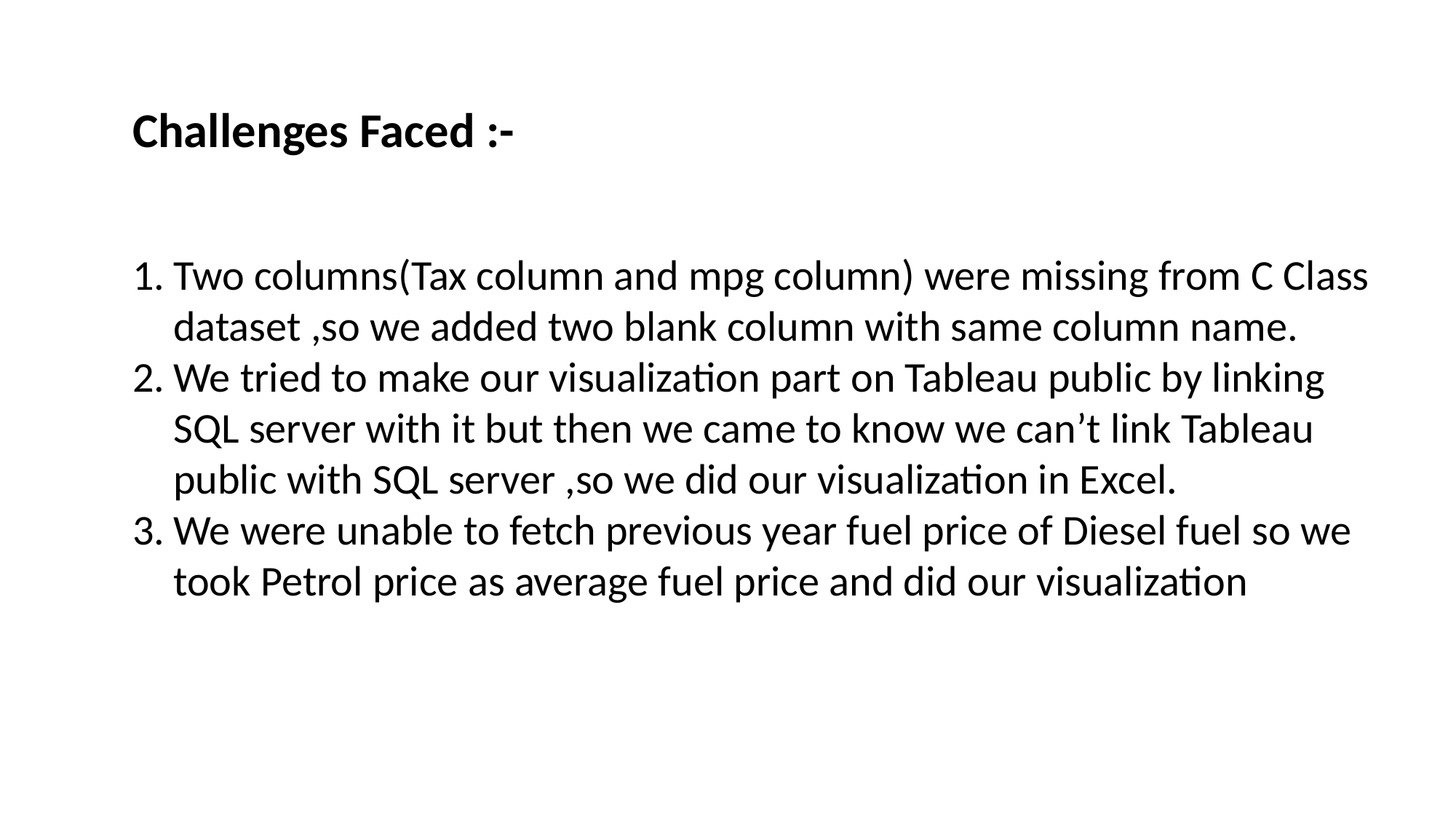

Challenges Faced :-
Two columns(Tax column and mpg column) were missing from C Class dataset ,so we added two blank column with same column name.
We tried to make our visualization part on Tableau public by linking SQL server with it but then we came to know we can’t link Tableau public with SQL server ,so we did our visualization in Excel.
We were unable to fetch previous year fuel price of Diesel fuel so we took Petrol price as average fuel price and did our visualization